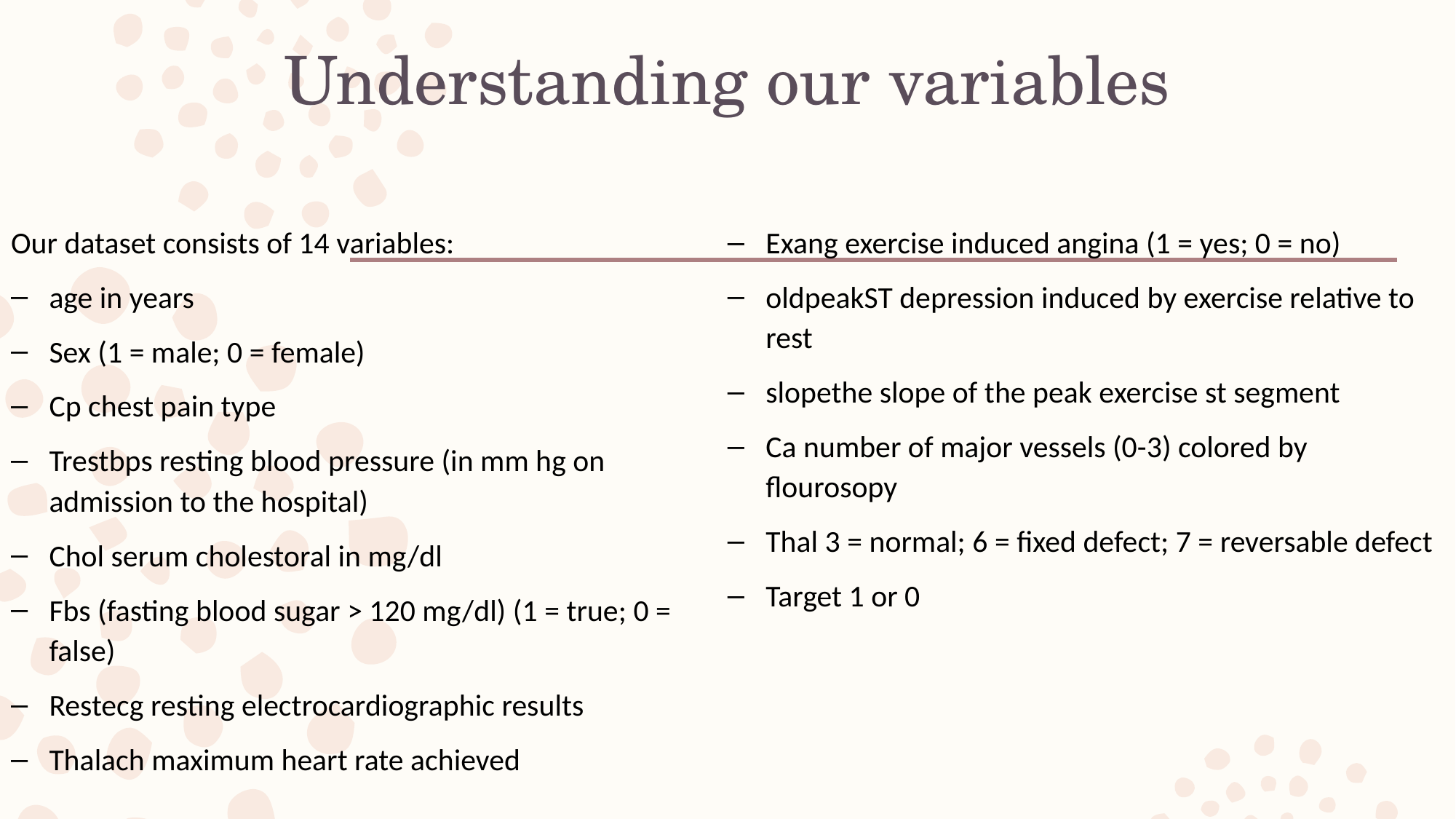

# Understanding our variables
Our dataset consists of 14 variables:
age in years
Sex (1 = male; 0 = female)
Cp chest pain type
Trestbps resting blood pressure (in mm hg on admission to the hospital)
Chol serum cholestoral in mg/dl
Fbs (fasting blood sugar > 120 mg/dl) (1 = true; 0 = false)
Restecg resting electrocardiographic results
Thalach maximum heart rate achieved
Exang exercise induced angina (1 = yes; 0 = no)
oldpeakST depression induced by exercise relative to rest
slopethe slope of the peak exercise st segment
Ca number of major vessels (0-3) colored by flourosopy
Thal 3 = normal; 6 = fixed defect; 7 = reversable defect
Target 1 or 0